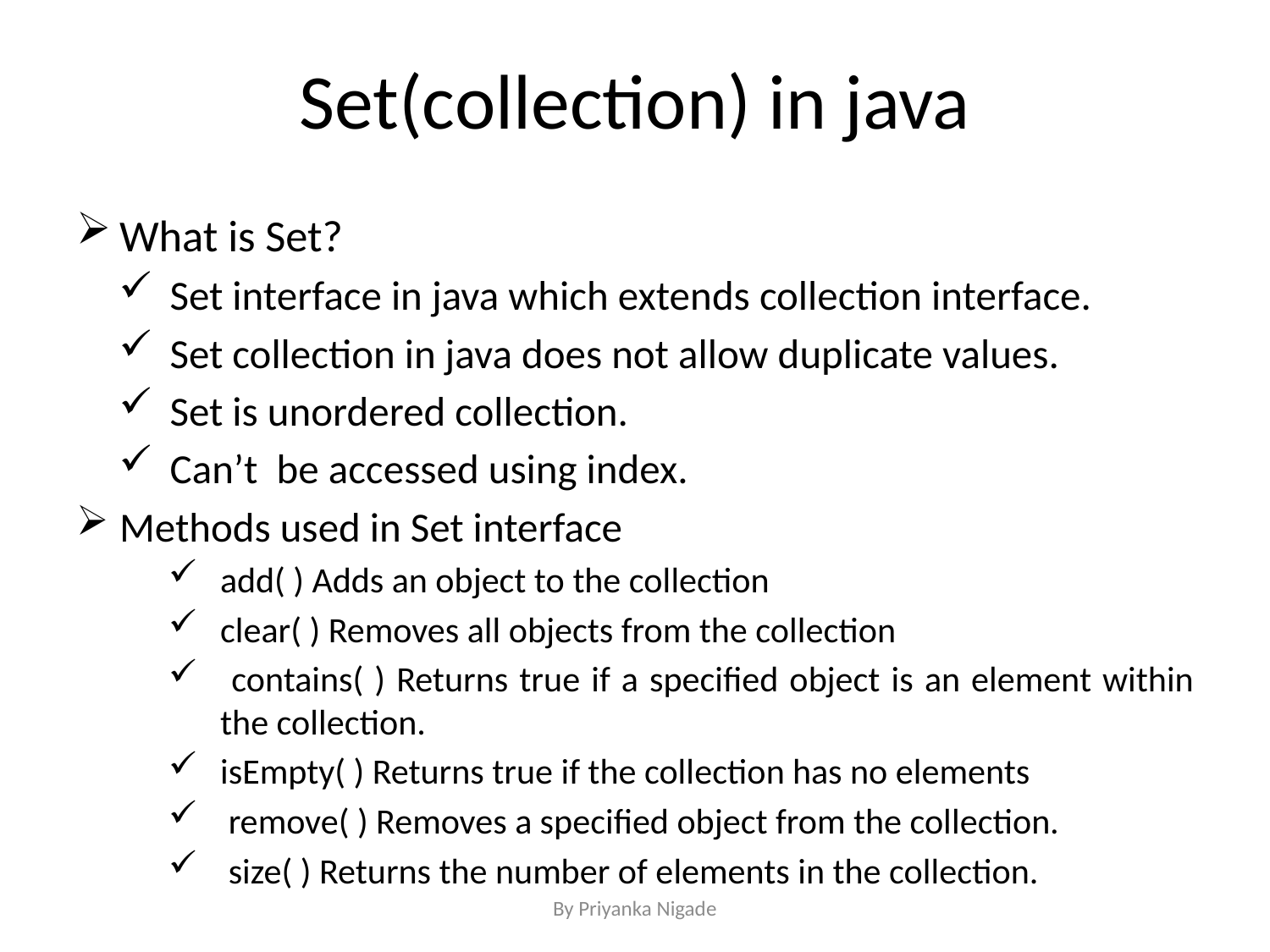

# Set(collection) in java
What is Set?
Set interface in java which extends collection interface.
Set collection in java does not allow duplicate values.
Set is unordered collection.
Can’t  be accessed using index.
Methods used in Set interface
add( ) Adds an object to the collection
clear( ) Removes all objects from the collection
 contains( ) Returns true if a specified object is an element within the collection.
isEmpty( ) Returns true if the collection has no elements
 remove( ) Removes a specified object from the collection.
 size( ) Returns the number of elements in the collection.

By Priyanka Nigade